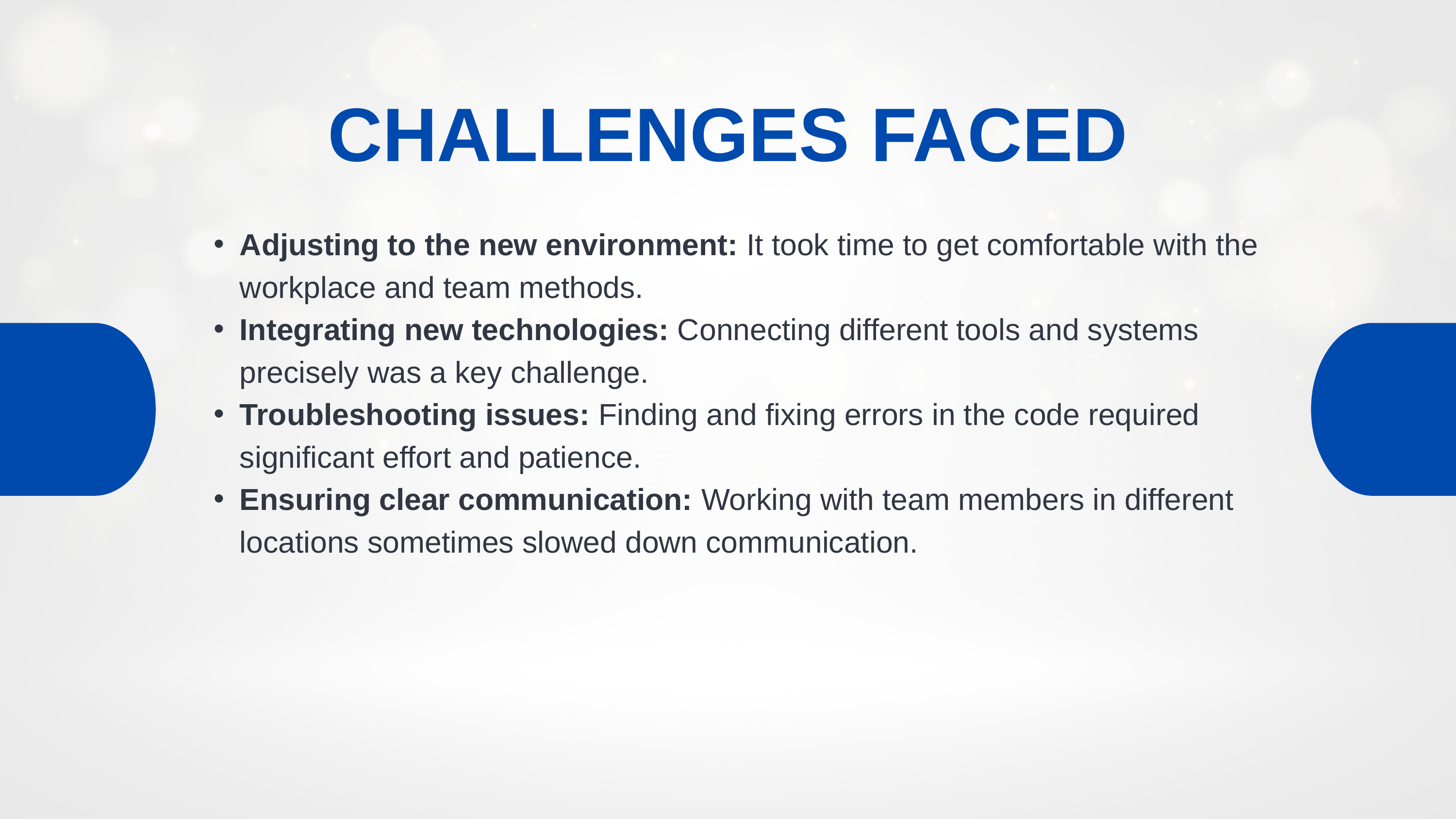

CHALLENGES FACED
Adjusting to the new environment: It took time to get comfortable with the workplace and team methods.
Integrating new technologies: Connecting different tools and systems precisely was a key challenge.
Troubleshooting issues: Finding and fixing errors in the code required significant effort and patience.
Ensuring clear communication: Working with team members in different locations sometimes slowed down communication.